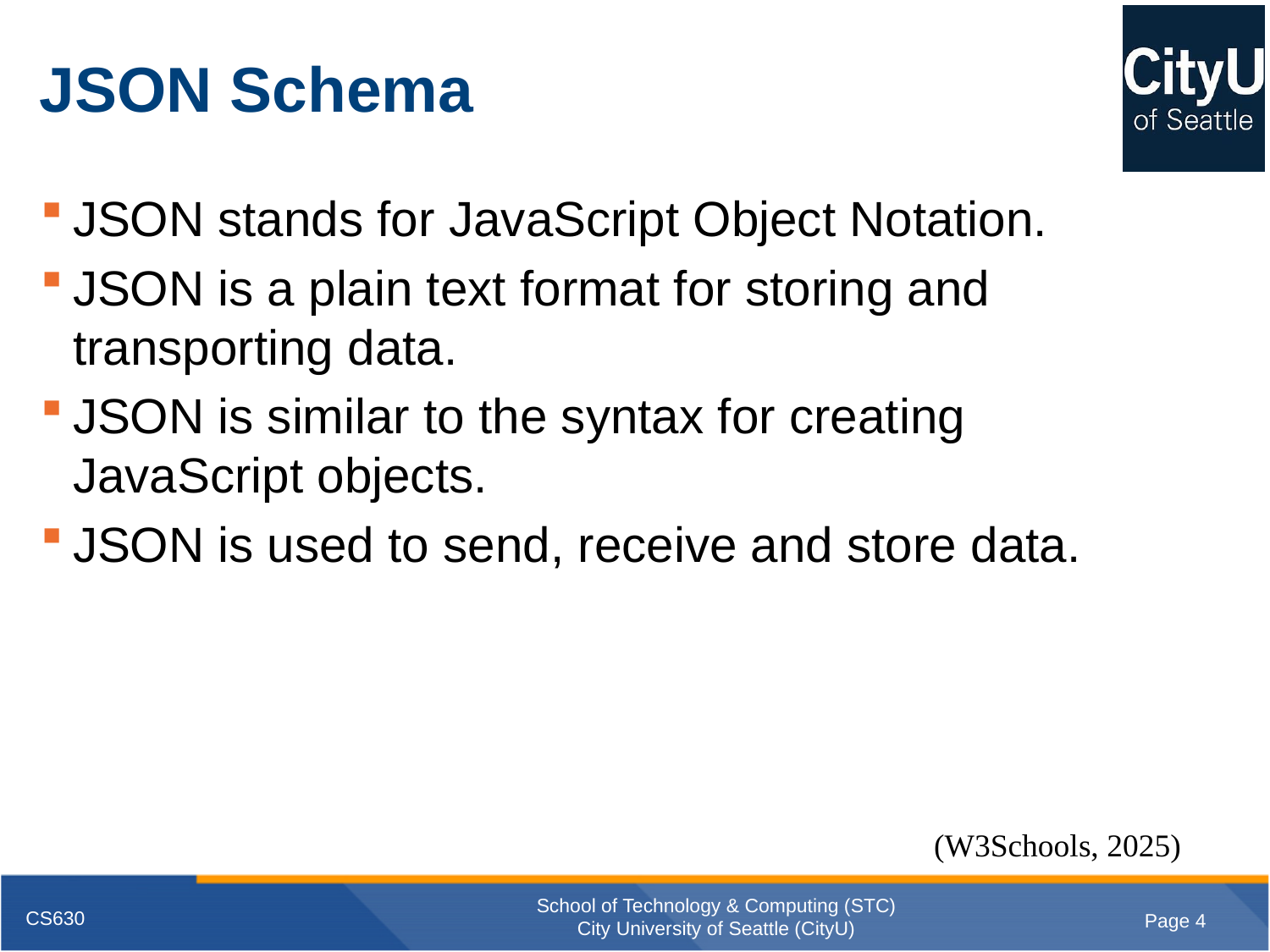

# JSON Schema
JSON stands for JavaScript Object Notation.
JSON is a plain text format for storing and transporting data.
JSON is similar to the syntax for creating JavaScript objects.
JSON is used to send, receive and store data.
(W3Schools, 2025)